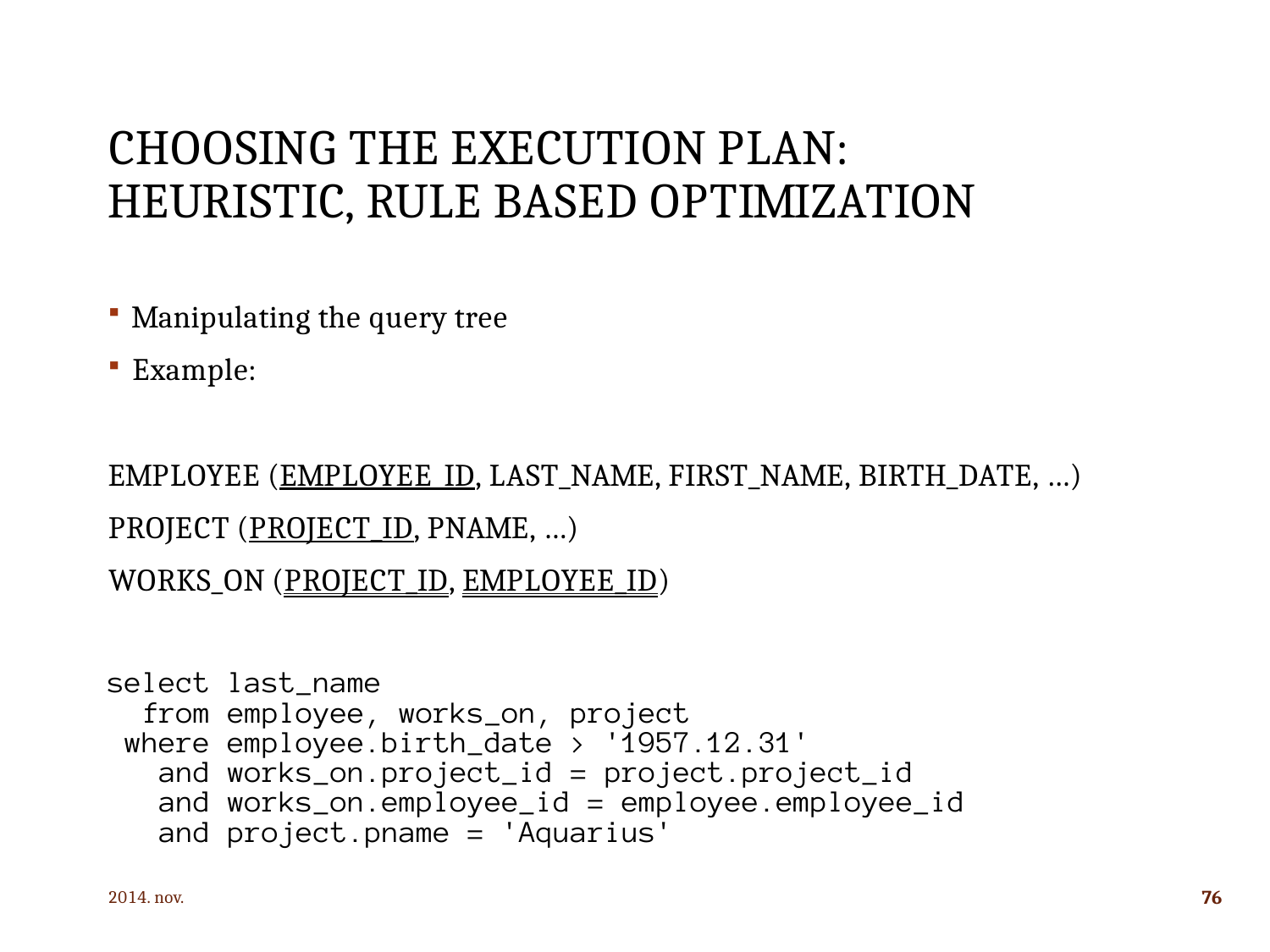

# CHOOSING THE EXECUTION PLAN: heuristic, rule based optimization
Manipulating the query tree
Example:

EMPLOYEE (EMPLOYEE_ID, LAST_NAME, FIRST_NAME, BIRTH_DATE, …)
PROJECT (PROJECT_ID, PNAME, …)
WORKS_ON (PROJECT_ID, EMPLOYEE_ID)

select last_name
  from employee, works_on, project
 where employee.birth_date > '1957.12.31'
   and works_on.project_id = project.project_id
   and works_on.employee_id = employee.employee_id
   and project.pname = 'Aquarius'
2014. nov.
76